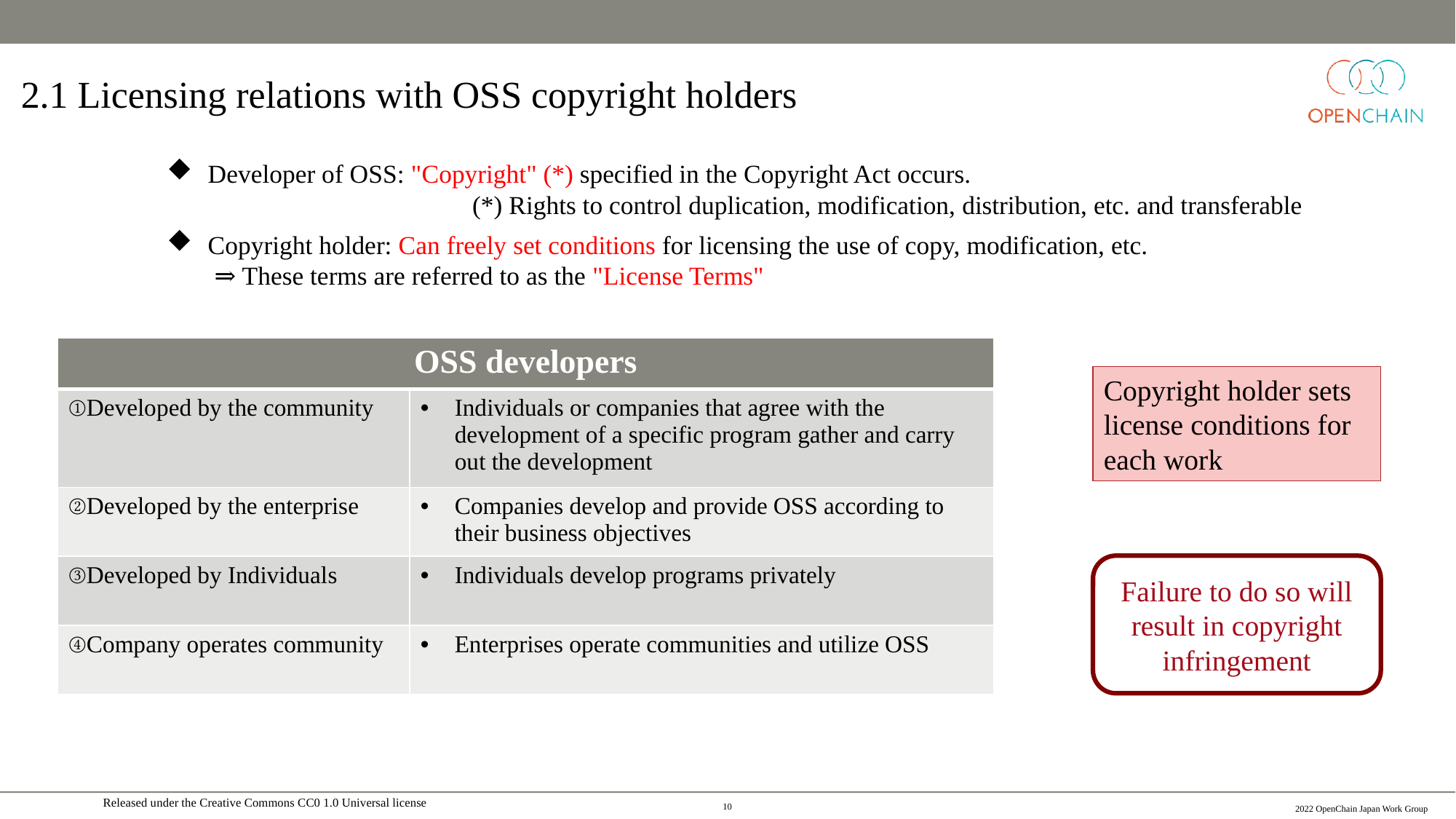

2.1 Licensing relations with OSS copyright holders
Developer of OSS: "Copyright" (*) specified in the Copyright Act occurs.
　　　　　　　　　　(*) Rights to control duplication, modification, distribution, etc. and transferable
Copyright holder: Can freely set conditions for licensing the use of copy, modification, etc.
 ⇒ These terms are referred to as the "License Terms"
| OSS developers |  |
| --- | --- |
| ①Developed by the community | Individuals or companies that agree with the development of a specific program gather and carry out the development |
| ②Developed by the enterprise | Companies develop and provide OSS according to their business objectives |
| ③Developed by Individuals | Individuals develop programs privately |
| ④Company operates community | Enterprises operate communities and utilize OSS |
Copyright holder sets license conditions for each work
Failure to do so will result in copyright infringement
10
10